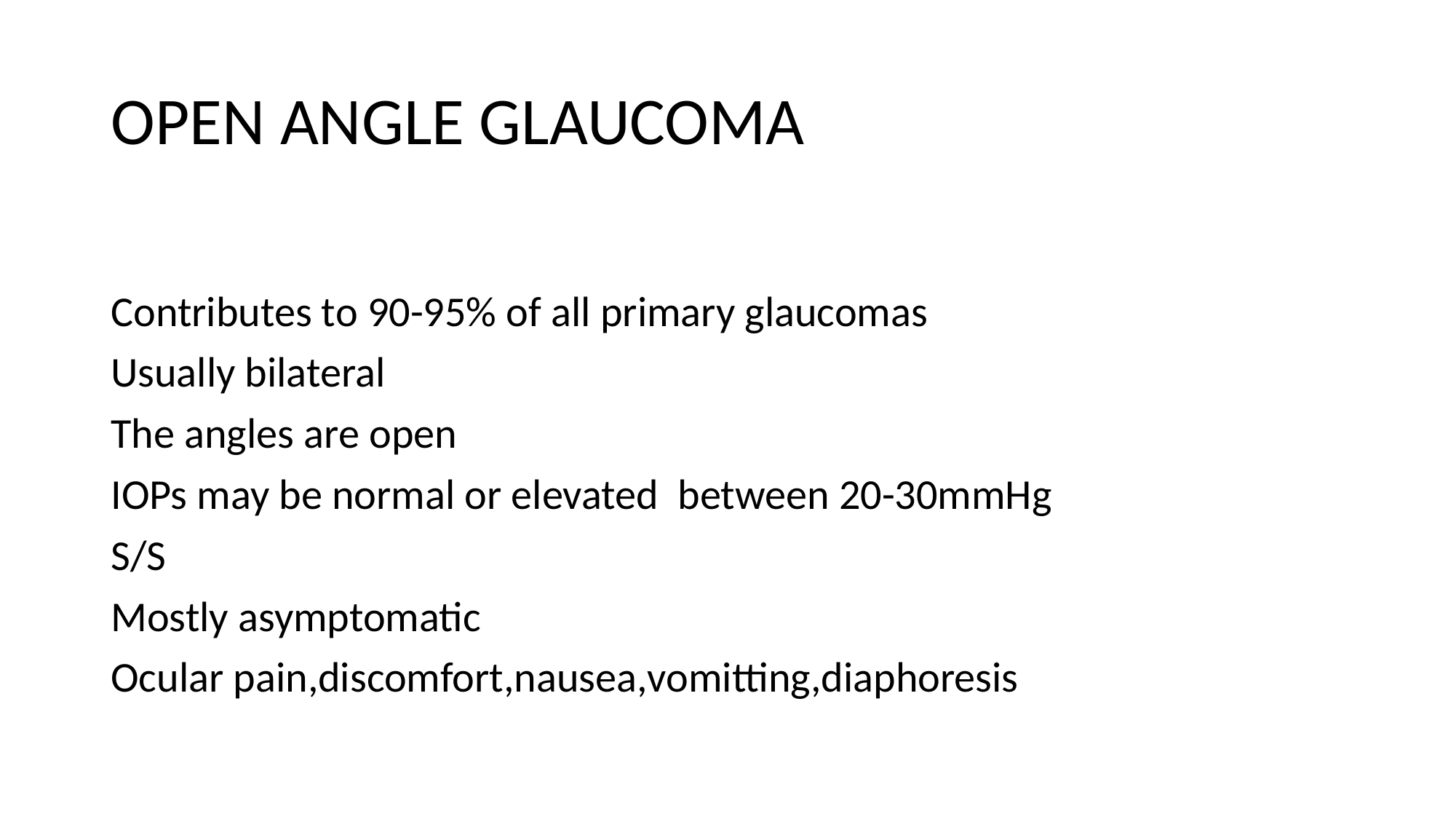

# OPEN ANGLE GLAUCOMA

Contributes to 90-95% of all primary glaucomas
Usually bilateral
The angles are open
IOPs may be normal or elevated  between 20-30mmHg
S/S
Mostly asymptomatic
Ocular pain,discomfort,nausea,vomitting,diaphoresis